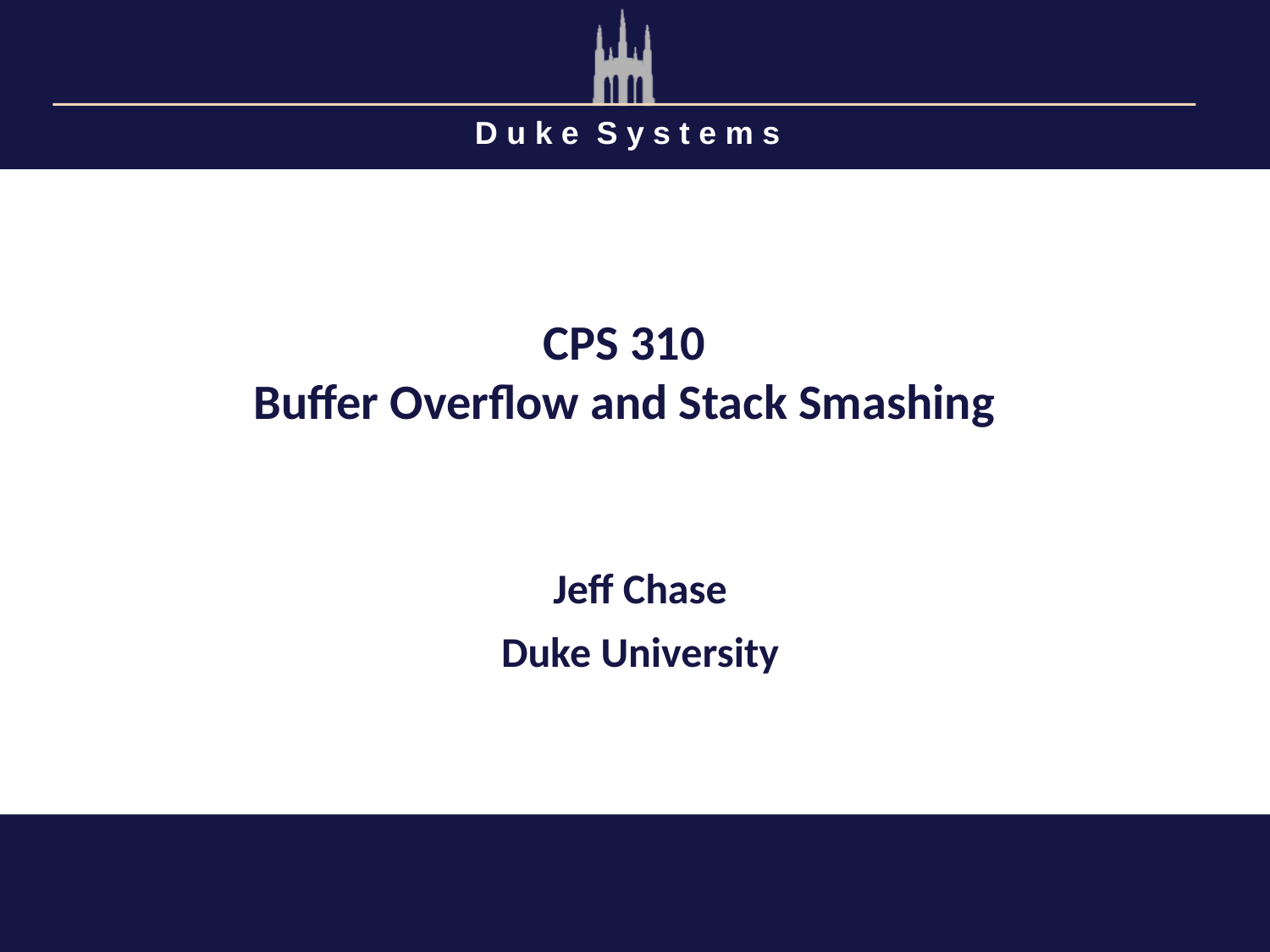

CPS 310
Buffer Overflow and Stack Smashing
Jeff Chase
Duke University